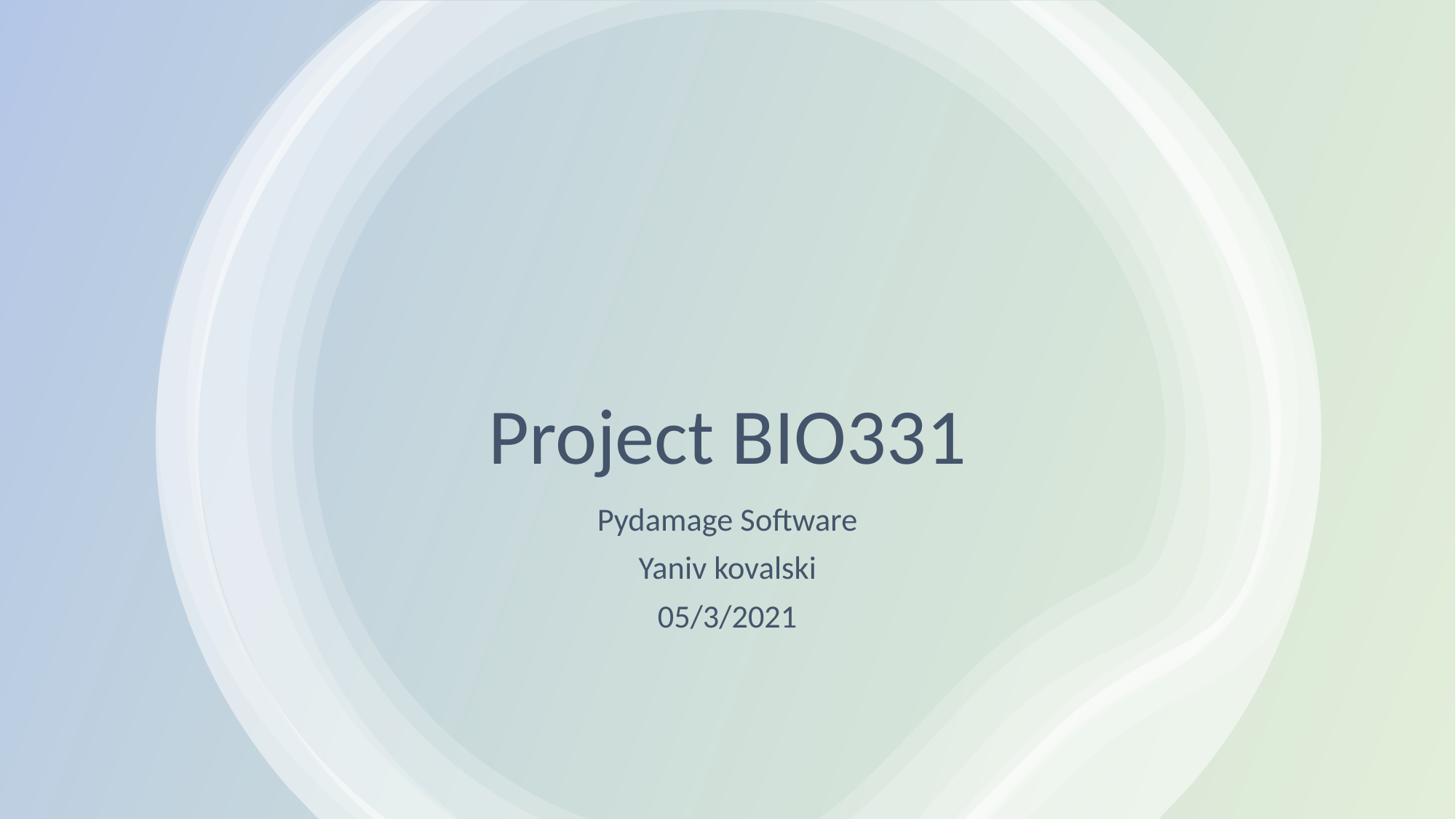

# Project BIO331
Pydamage Software
Yaniv kovalski
05/3/2021